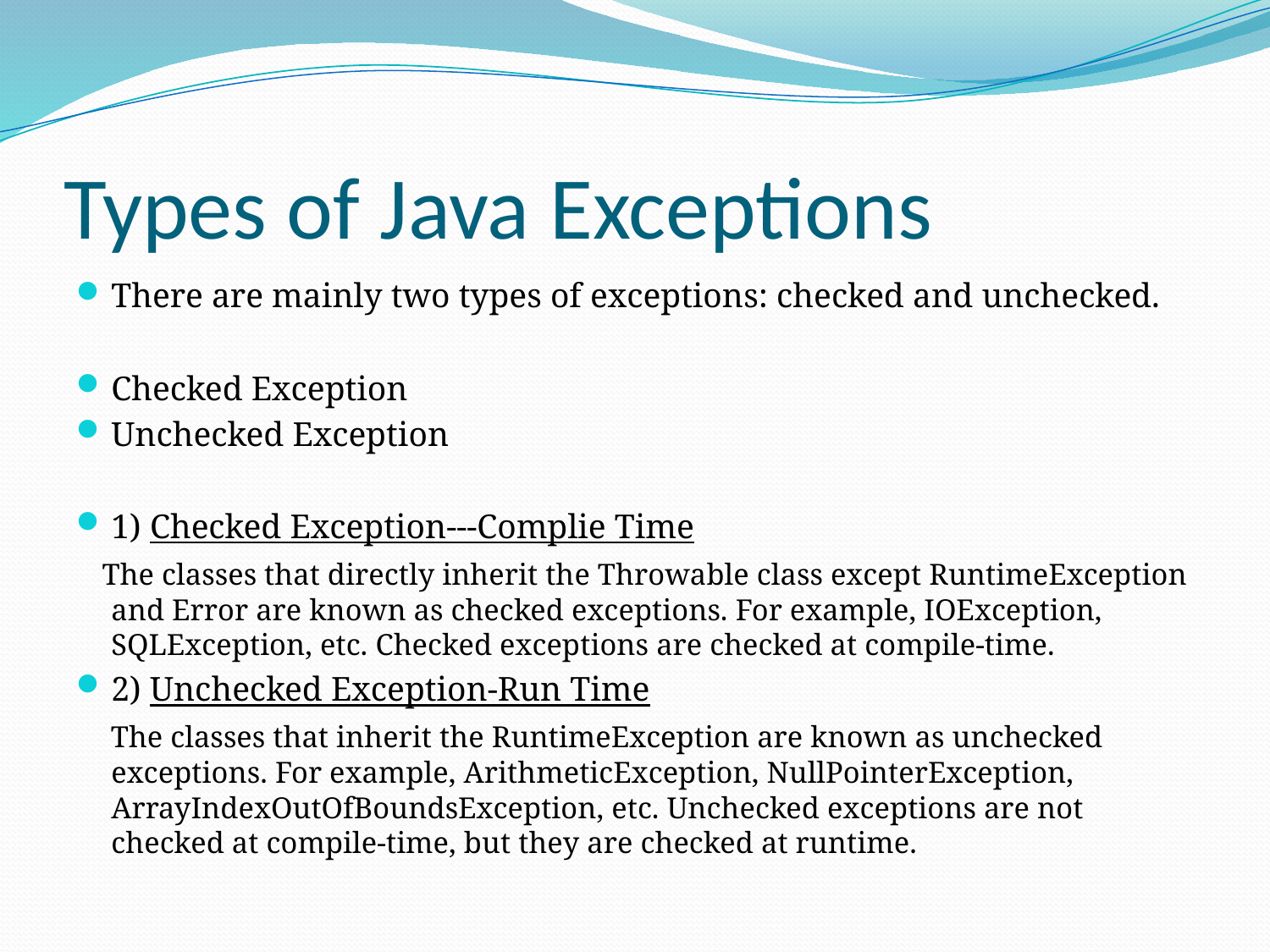

# Types of Java Exceptions
There are mainly two types of exceptions: checked and unchecked.

Checked Exception
Unchecked Exception

1) Checked Exception---Complie Time
   The classes that directly inherit the Throwable class except RuntimeException and Error are known as checked exceptions. For example, IOException, SQLException, etc. Checked exceptions are checked at compile-time.
2) Unchecked Exception-Run Time
    The classes that inherit the RuntimeException are known as unchecked exceptions. For example, ArithmeticException, NullPointerException, ArrayIndexOutOfBoundsException, etc. Unchecked exceptions are not checked at compile-time, but they are checked at runtime.